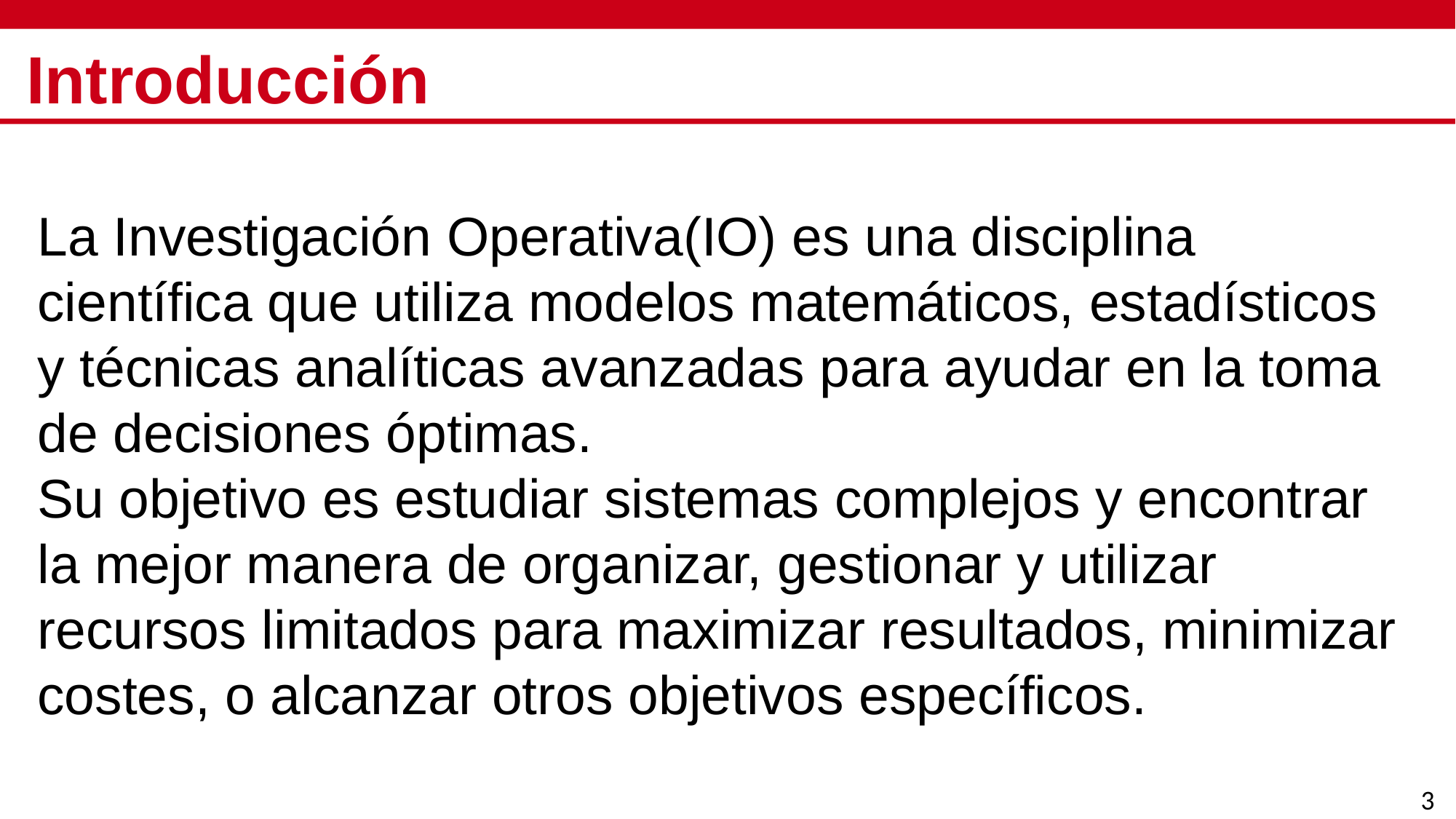

# Introducción
La Investigación Operativa(IO) es una disciplina científica que utiliza modelos matemáticos, estadísticos y técnicas analíticas avanzadas para ayudar en la toma de decisiones óptimas.
Su objetivo es estudiar sistemas complejos y encontrar la mejor manera de organizar, gestionar y utilizar recursos limitados para maximizar resultados, minimizar costes, o alcanzar otros objetivos específicos.
3